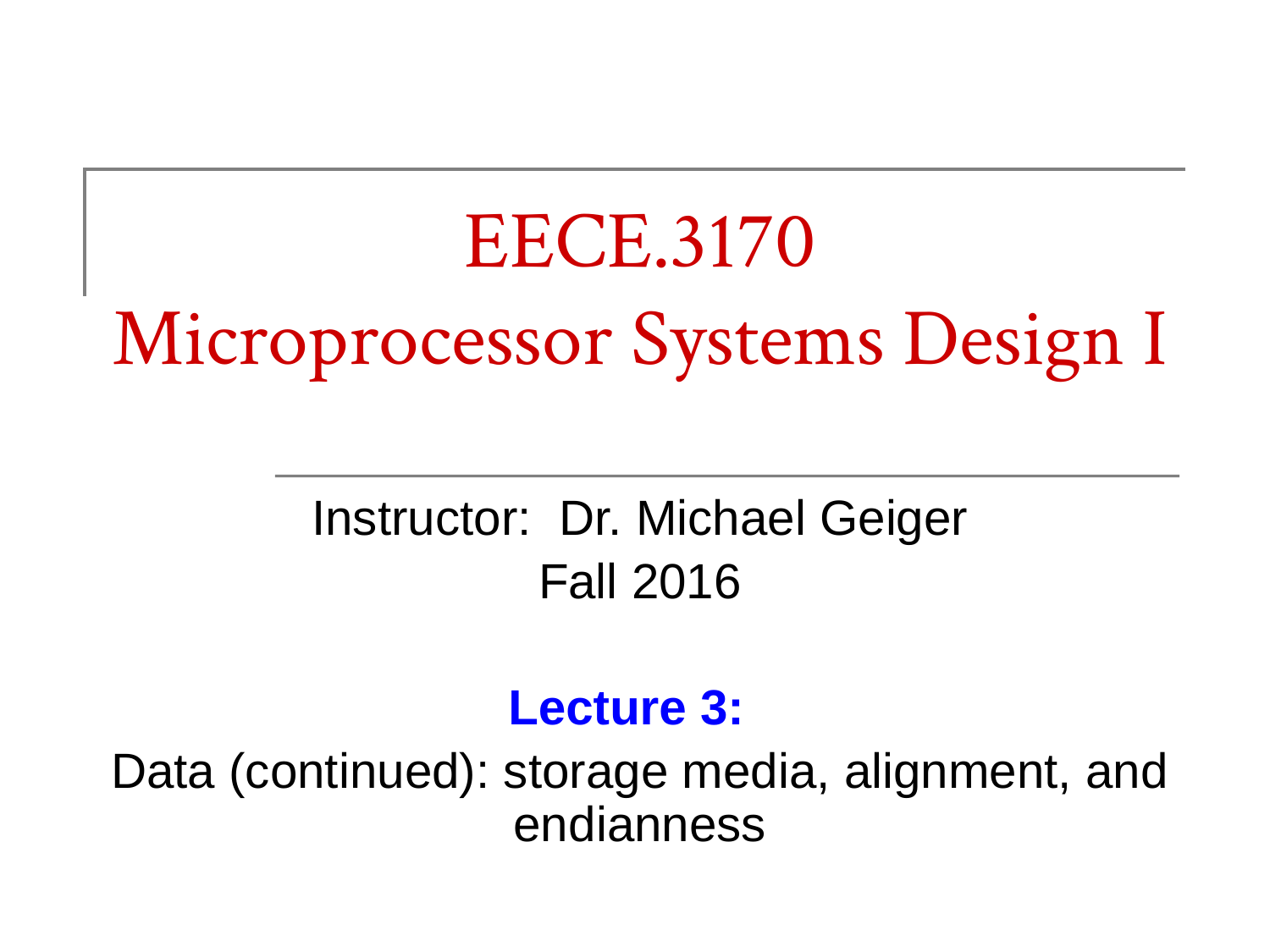

# EECE.3170 Microprocessor Systems Design I
Instructor:  Dr. Michael Geiger
Fall 2016

Lecture 3:
Data (continued): storage media, alignment, and endianness